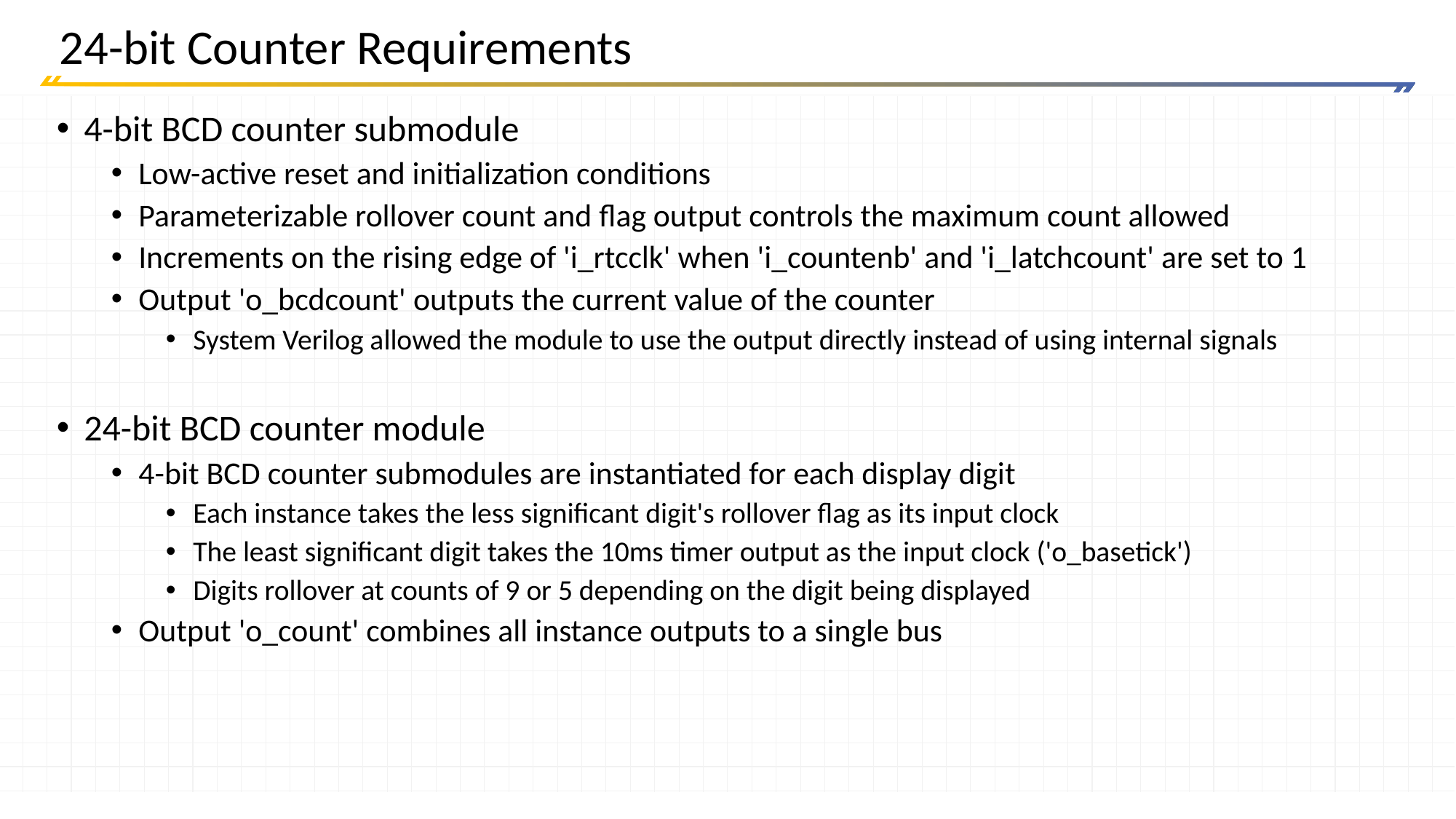

# 24-bit Counter Requirements
4-bit BCD counter submodule
Low-active reset and initialization conditions
Parameterizable rollover count and flag output controls the maximum count allowed
Increments on the rising edge of 'i_rtcclk' when 'i_countenb' and 'i_latchcount' are set to 1
Output 'o_bcdcount' outputs the current value of the counter
System Verilog allowed the module to use the output directly instead of using internal signals

24-bit BCD counter module
4-bit BCD counter submodules are instantiated for each display digit
Each instance takes the less significant digit's rollover flag as its input clock
The least significant digit takes the 10ms timer output as the input clock ('o_basetick')
Digits rollover at counts of 9 or 5 depending on the digit being displayed
Output 'o_count' combines all instance outputs to a single bus